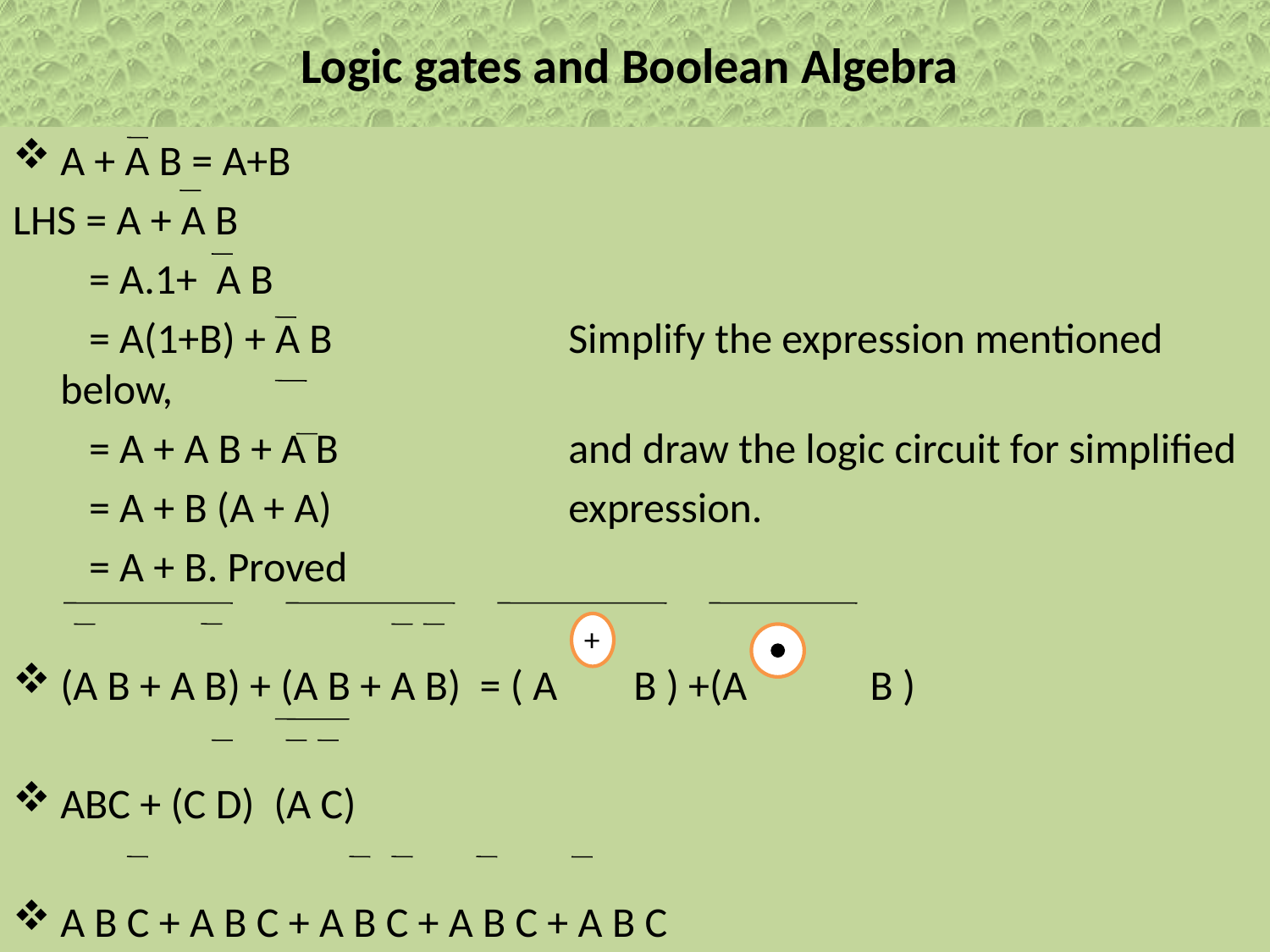

# Logic gates and Boolean Algebra
A + A B = A+B
LHS = A + A B
	   = A.1+  A B
	   = A(1+B) + A B		Simplify the expression mentioned below,
	   = A + A B + A B		and draw the logic circuit for simplified
	   = A + B (A + A)		expression.
	   = A + B. Proved

(A B + A B) + (A B + A B)  = ( A        B ) +(A	     B )

ABC + (C D)  (A C)

A B C + A B C + A B C + A B C + A B C

+